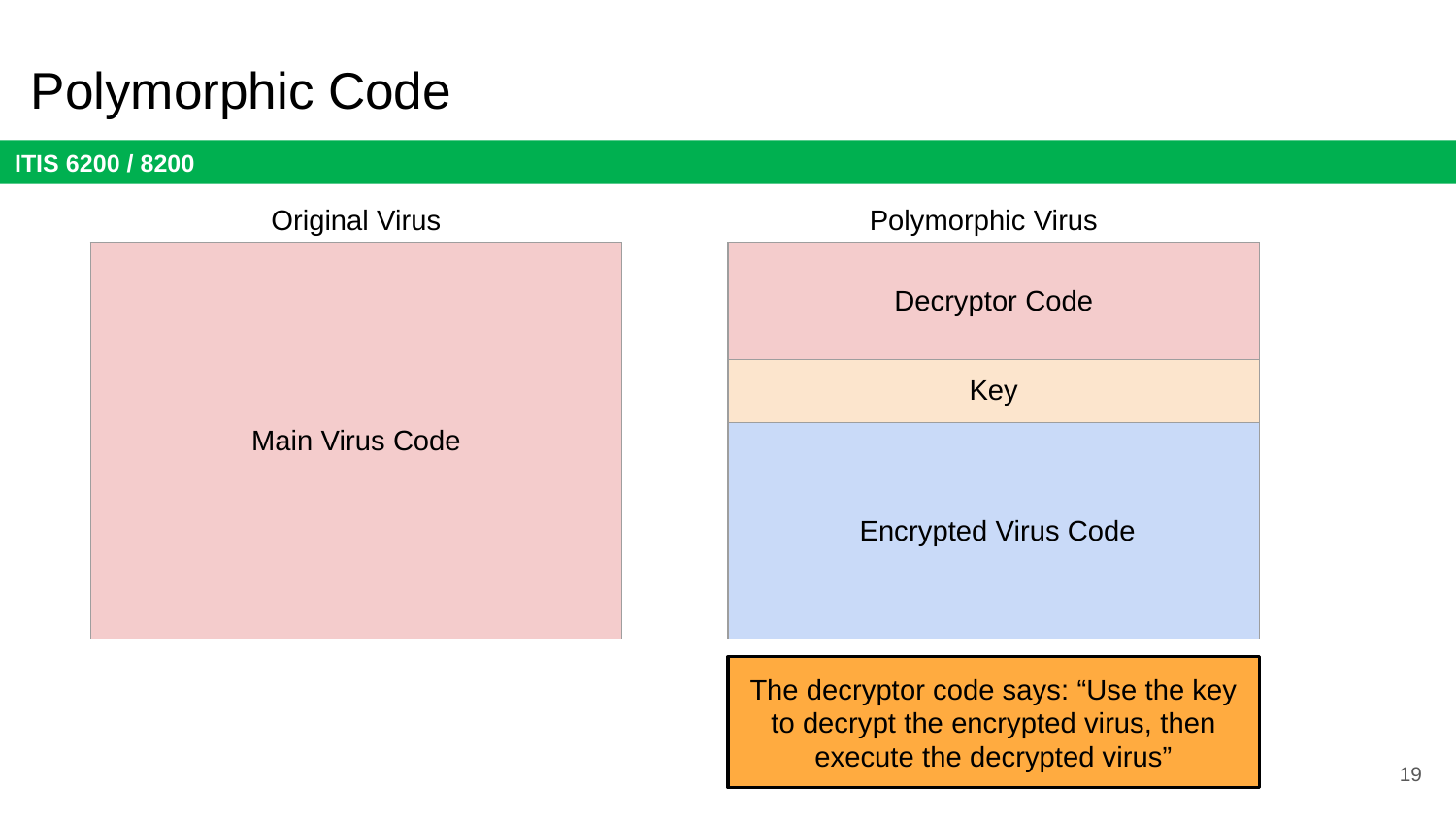

# Polymorphic Code
Original Virus
Polymorphic Virus
| Main Virus Code |
| --- |
| Decryptor Code |
| --- |
| Key |
| Encrypted Virus Code |
The decryptor code says: “Use the key to decrypt the encrypted virus, then execute the decrypted virus”
19